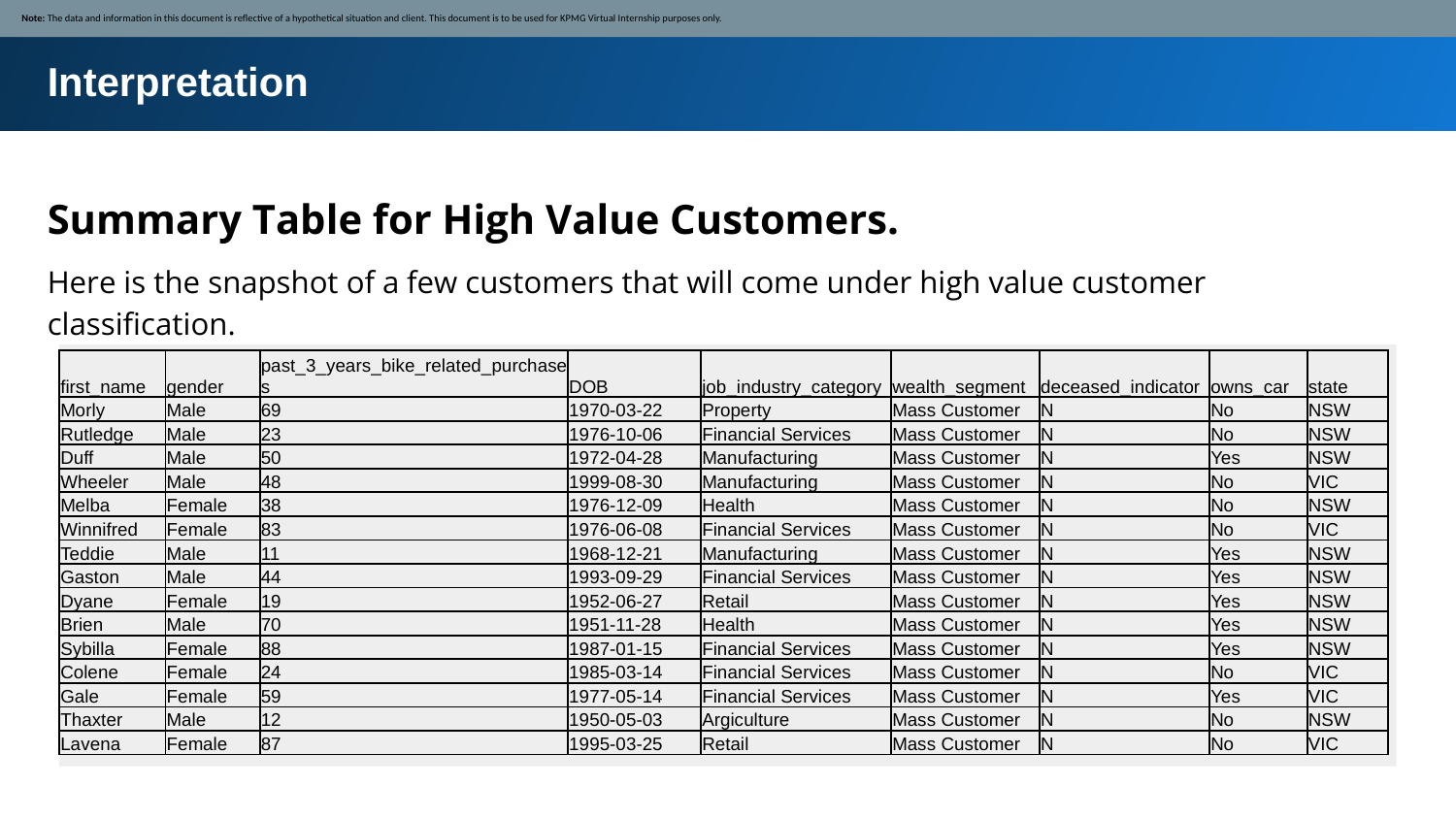

Note: The data and information in this document is reflective of a hypothetical situation and client. This document is to be used for KPMG Virtual Internship purposes only.
Interpretation
Summary Table for High Value Customers.
Here is the snapshot of a few customers that will come under high value customer classification.

| first\_name | gender | past\_3\_years\_bike\_related\_purchases | DOB | job\_industry\_category | wealth\_segment | deceased\_indicator | owns\_car | state |
| --- | --- | --- | --- | --- | --- | --- | --- | --- |
| Morly | Male | 69 | 1970-03-22 | Property | Mass Customer | N | No | NSW |
| Rutledge | Male | 23 | 1976-10-06 | Financial Services | Mass Customer | N | No | NSW |
| Duff | Male | 50 | 1972-04-28 | Manufacturing | Mass Customer | N | Yes | NSW |
| Wheeler | Male | 48 | 1999-08-30 | Manufacturing | Mass Customer | N | No | VIC |
| Melba | Female | 38 | 1976-12-09 | Health | Mass Customer | N | No | NSW |
| Winnifred | Female | 83 | 1976-06-08 | Financial Services | Mass Customer | N | No | VIC |
| Teddie | Male | 11 | 1968-12-21 | Manufacturing | Mass Customer | N | Yes | NSW |
| Gaston | Male | 44 | 1993-09-29 | Financial Services | Mass Customer | N | Yes | NSW |
| Dyane | Female | 19 | 1952-06-27 | Retail | Mass Customer | N | Yes | NSW |
| Brien | Male | 70 | 1951-11-28 | Health | Mass Customer | N | Yes | NSW |
| Sybilla | Female | 88 | 1987-01-15 | Financial Services | Mass Customer | N | Yes | NSW |
| Colene | Female | 24 | 1985-03-14 | Financial Services | Mass Customer | N | No | VIC |
| Gale | Female | 59 | 1977-05-14 | Financial Services | Mass Customer | N | Yes | VIC |
| Thaxter | Male | 12 | 1950-05-03 | Argiculture | Mass Customer | N | No | NSW |
| Lavena | Female | 87 | 1995-03-25 | Retail | Mass Customer | N | No | VIC |